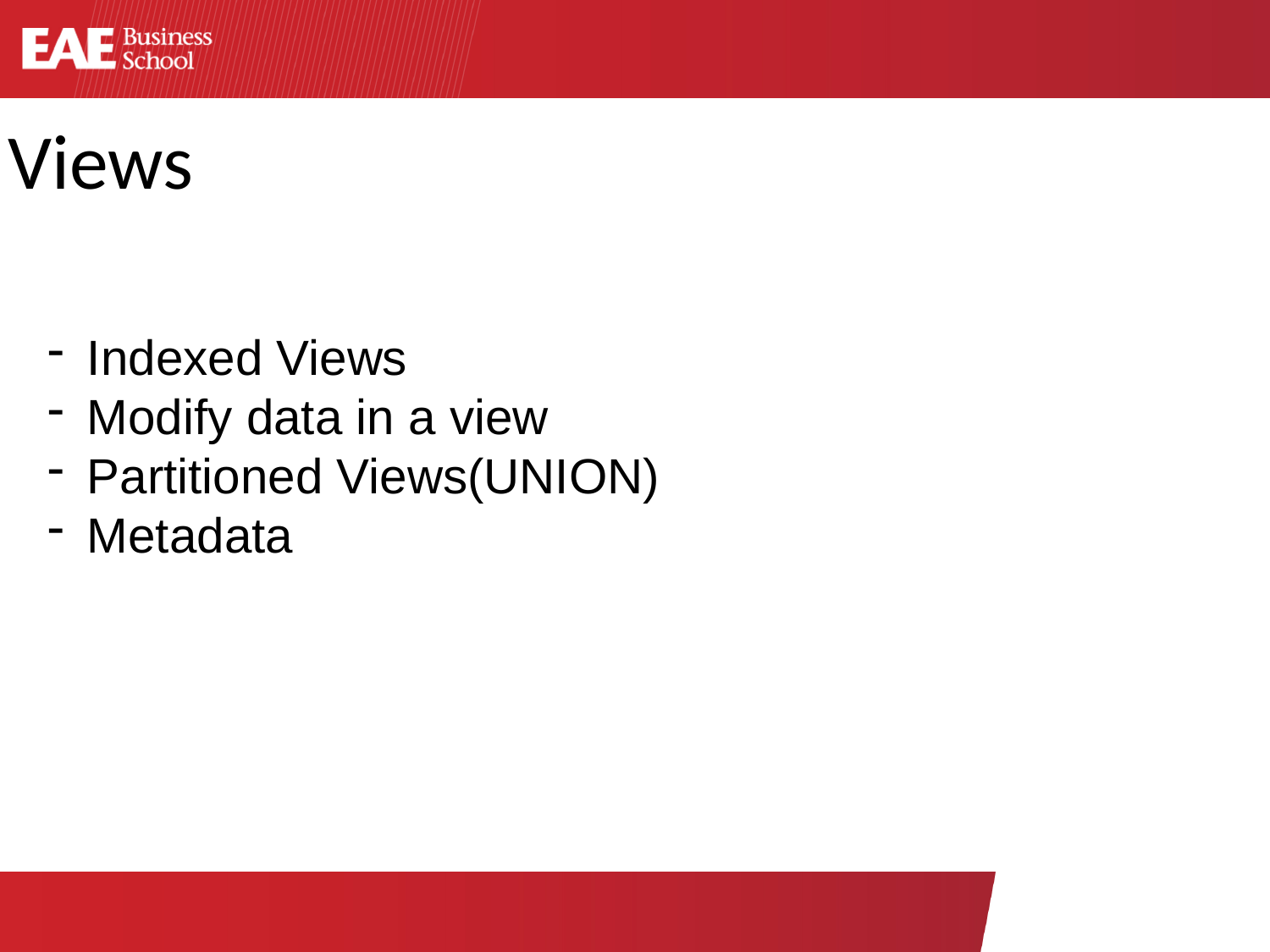

Views
Indexed Views
Modify data in a view
Partitioned Views(UNION)
Metadata